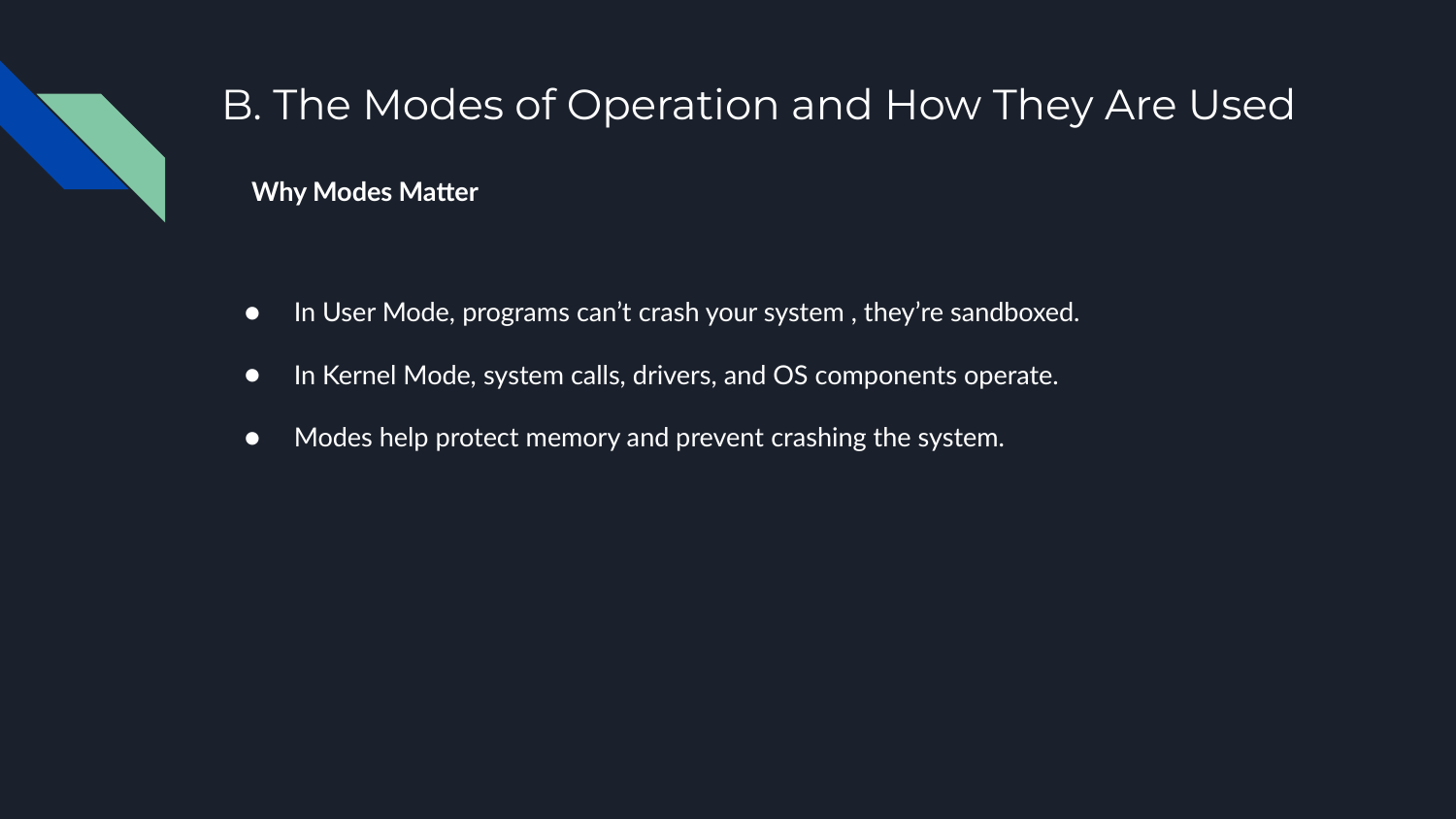

# B. The Modes of Operation and How They Are Used
Why Modes Matter
In User Mode, programs can’t crash your system , they’re sandboxed.
In Kernel Mode, system calls, drivers, and OS components operate.
Modes help protect memory and prevent crashing the system.